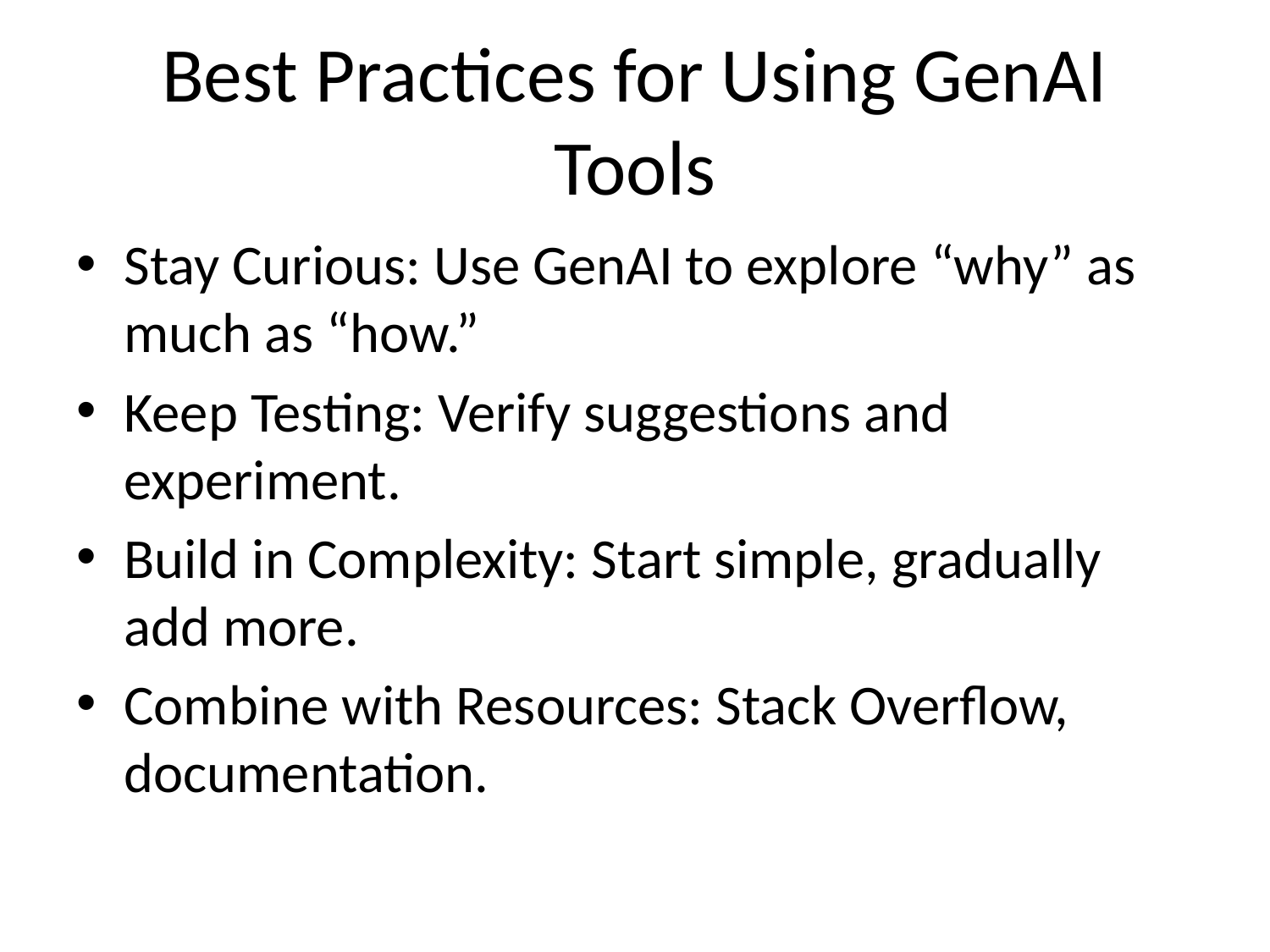

# Best Practices for Using GenAI Tools
Stay Curious: Use GenAI to explore “why” as much as “how.”
Keep Testing: Verify suggestions and experiment.
Build in Complexity: Start simple, gradually add more.
Combine with Resources: Stack Overflow, documentation.